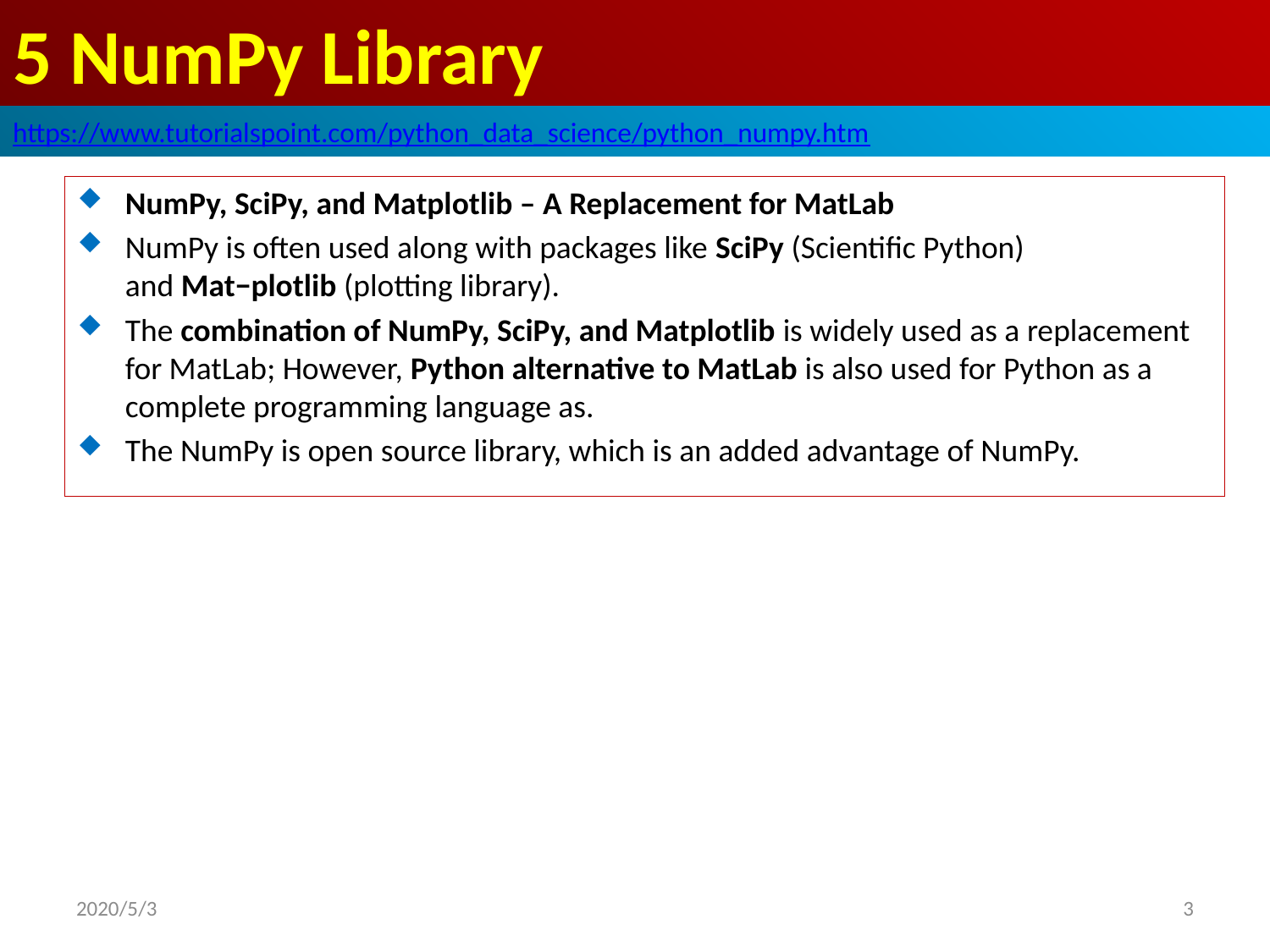

# 5 NumPy Library
https://www.tutorialspoint.com/python_data_science/python_numpy.htm
NumPy, SciPy, and Matplotlib – A Replacement for MatLab
NumPy is often used along with packages like SciPy (Scientific Python) and Mat−plotlib (plotting library).
The combination of NumPy, SciPy, and Matplotlib is widely used as a replacement for MatLab; However, Python alternative to MatLab is also used for Python as a complete programming language as.
The NumPy is open source library, which is an added advantage of NumPy.
2020/5/3
3